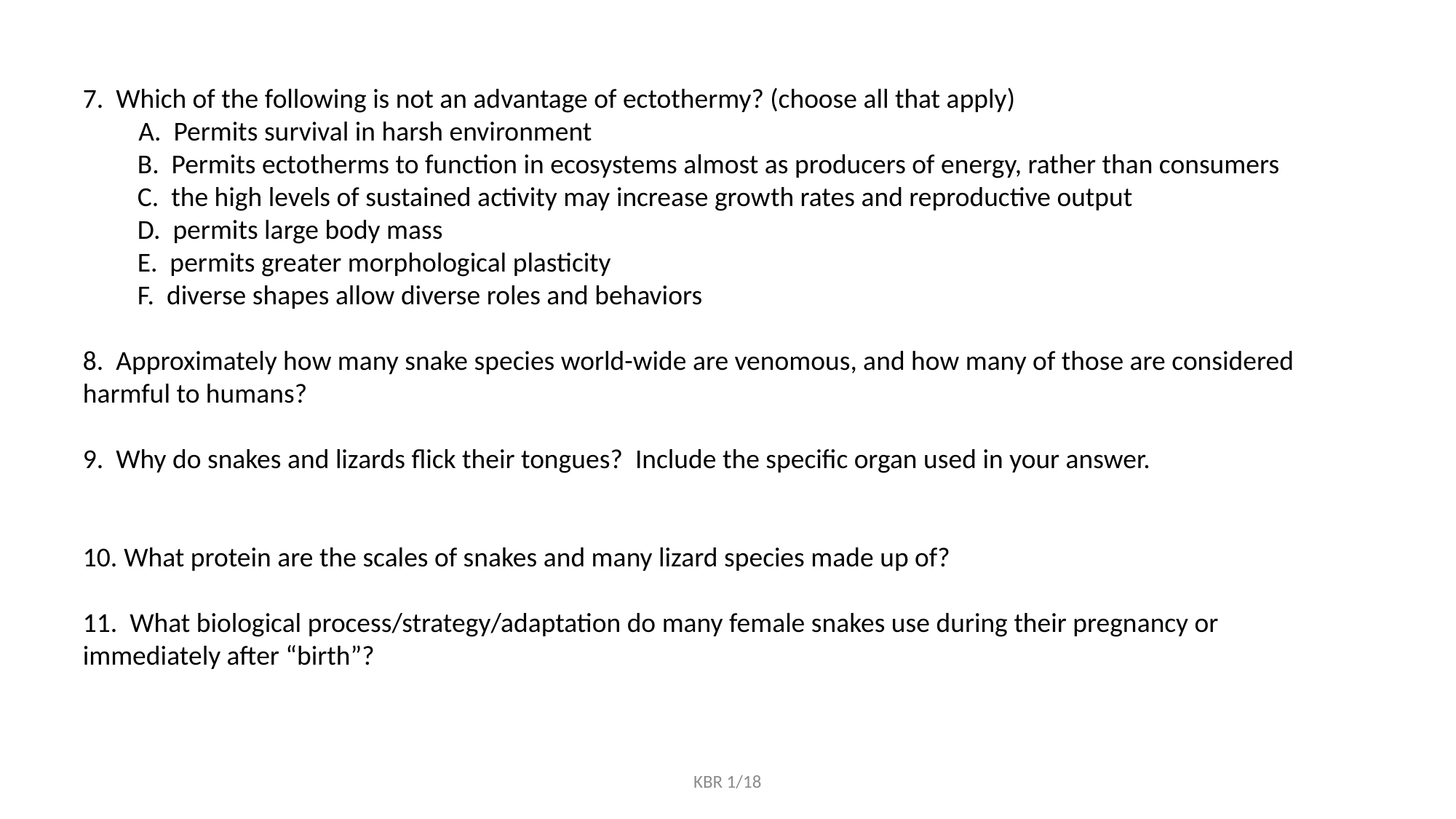

7.  Which of the following is not an advantage of ectothermy? (choose all that apply)
         A.  Permits survival in harsh environment
B.  Permits ectotherms to function in ecosystems almost as producers of energy, rather than consumers
C.  the high levels of sustained activity may increase growth rates and reproductive output
D.  permits large body mass
E.  permits greater morphological plasticity
F.  diverse shapes allow diverse roles and behaviors

8.  Approximately how many snake species world-wide are venomous, and how many of those are considered harmful to humans?

9.  Why do snakes and lizards flick their tongues?  Include the specific organ used in your answer.

What protein are the scales of snakes and many lizard species made up of?

11.  What biological process/strategy/adaptation do many female snakes use during their pregnancy or immediately after “birth”?

KBR 1/18